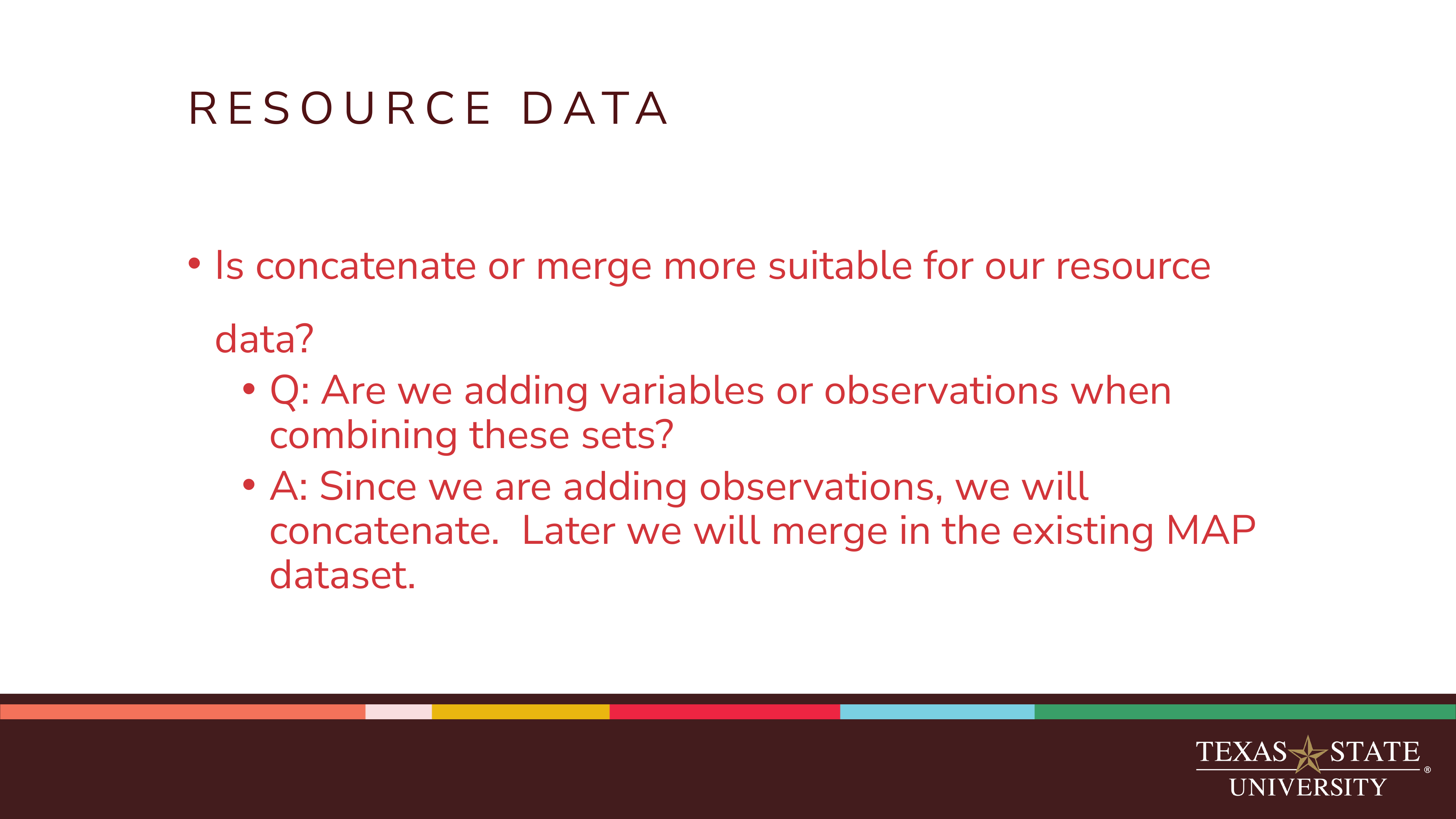

# RESOURCE DATA
Is concatenate or merge more suitable for our resource data?
Q: Are we adding variables or observations when combining these sets?
A: Since we are adding observations, we will concatenate.  Later we will merge in the existing MAP dataset.